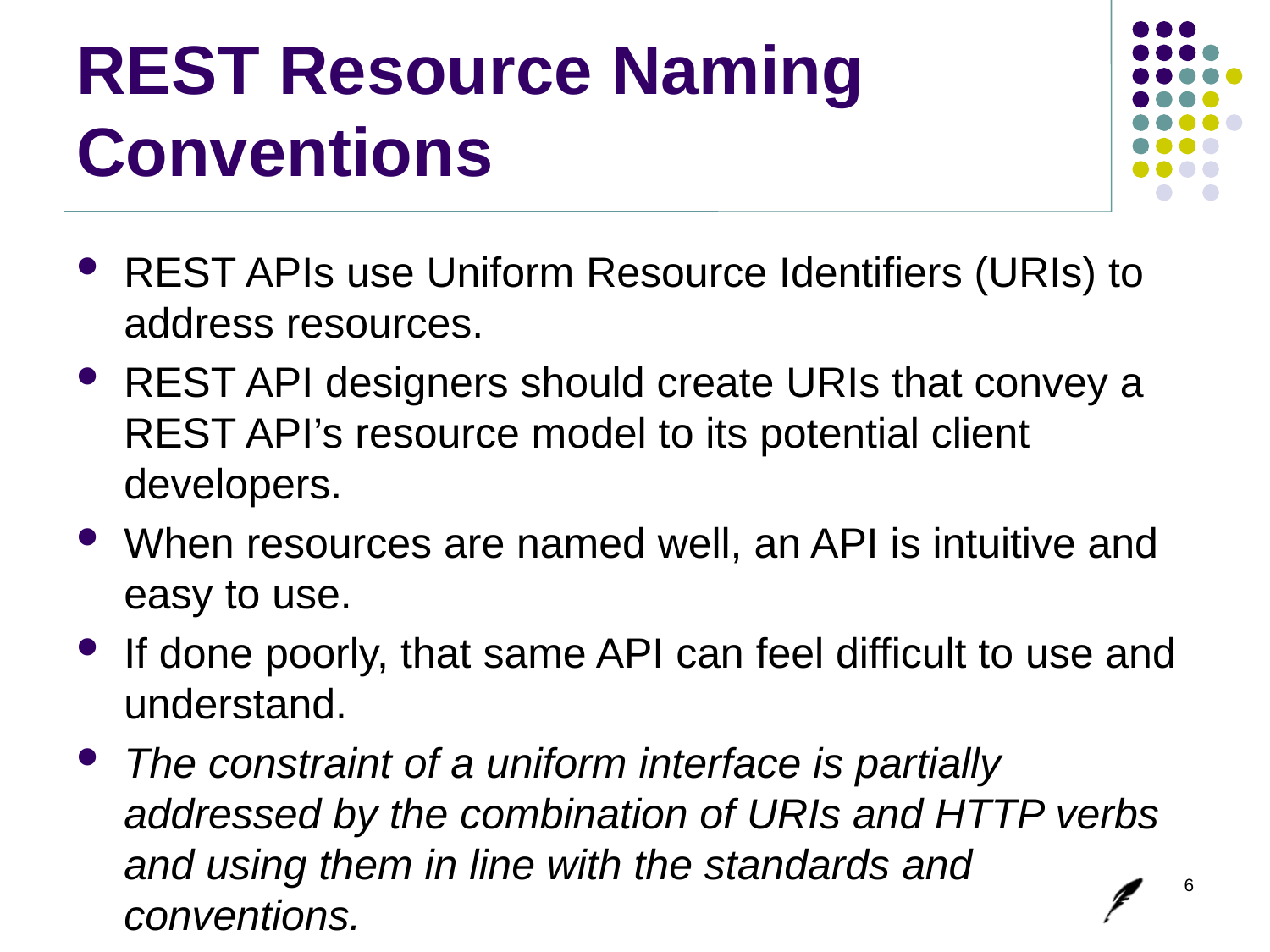

# REST Resource Naming Conventions
REST APIs use Uniform Resource Identifiers (URIs) to address resources.
REST API designers should create URIs that convey a REST API’s resource model to its potential client developers.
When resources are named well, an API is intuitive and easy to use.
If done poorly, that same API can feel difficult to use and understand.
The constraint of a uniform interface is partially addressed by the combination of URIs and HTTP verbs and using them in line with the standards and conventions.

6